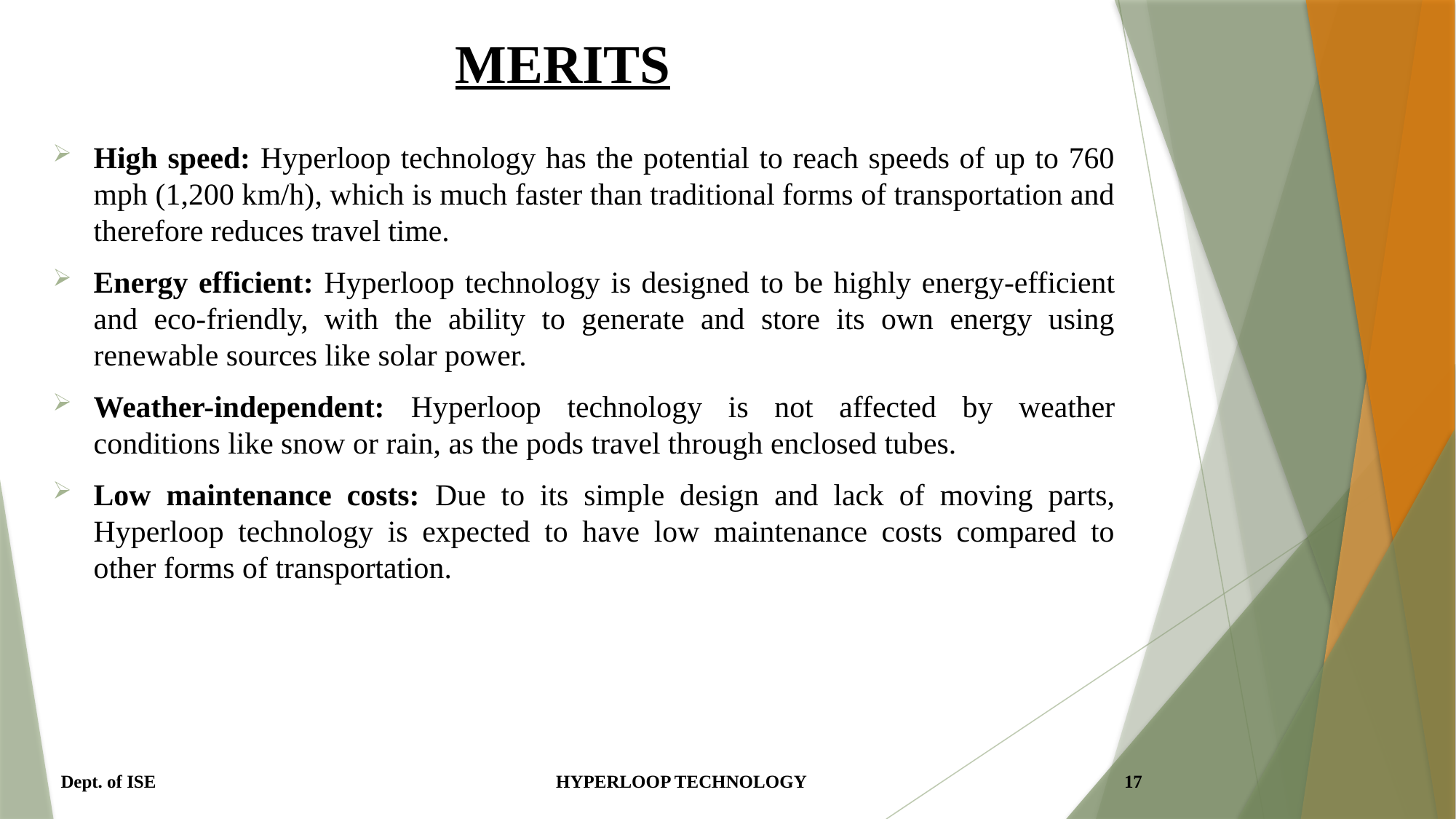

# MERITS
High speed: Hyperloop technology has the potential to reach speeds of up to 760 mph (1,200 km/h), which is much faster than traditional forms of transportation and therefore reduces travel time.
Energy efficient: Hyperloop technology is designed to be highly energy-efficient and eco-friendly, with the ability to generate and store its own energy using renewable sources like solar power.
Weather-independent: Hyperloop technology is not affected by weather conditions like snow or rain, as the pods travel through enclosed tubes.
Low maintenance costs: Due to its simple design and lack of moving parts, Hyperloop technology is expected to have low maintenance costs compared to other forms of transportation.

Dept. of ISE                                                                                        HYPERLOOP TECHNOLOGY                                                                      17